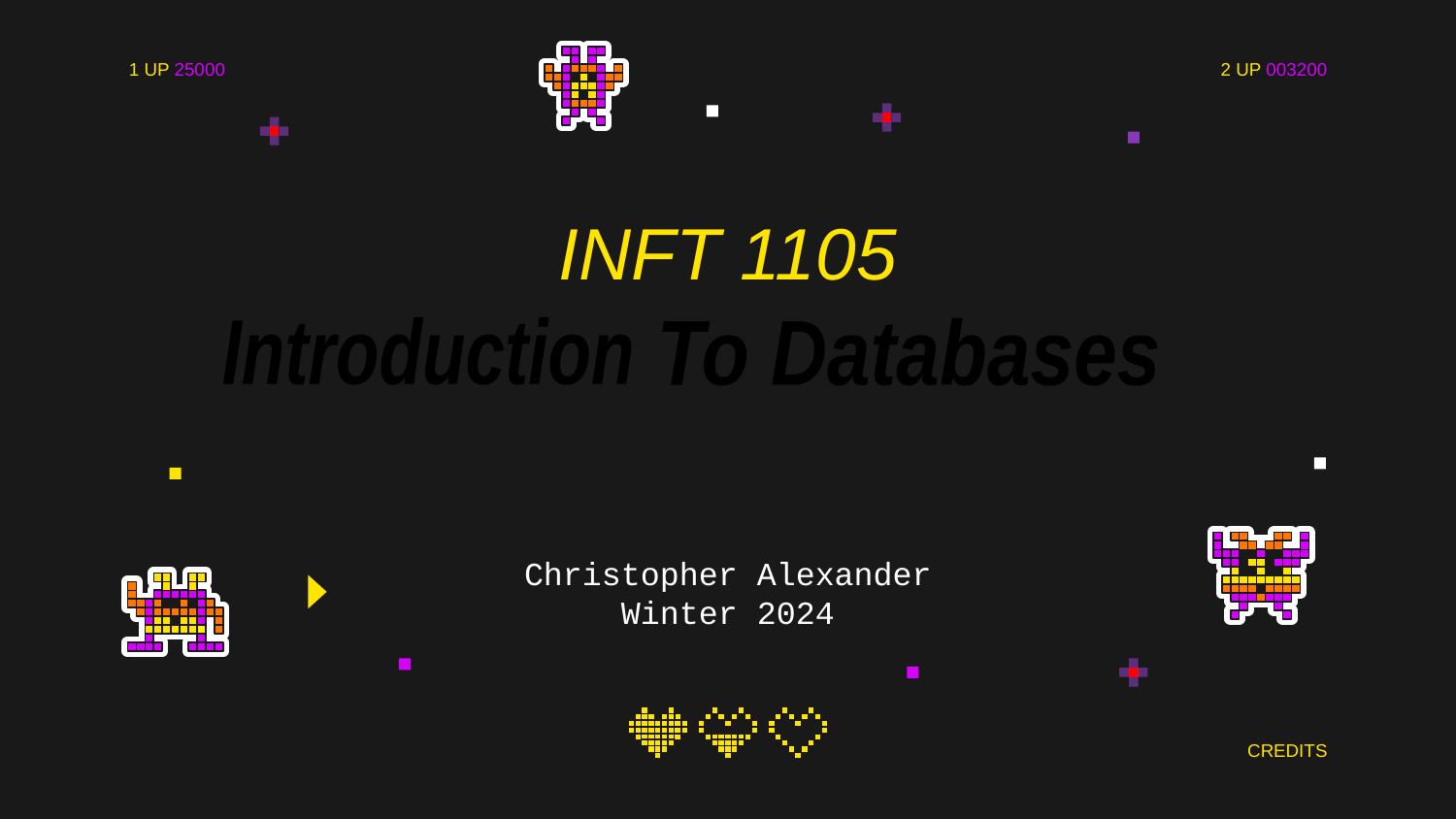

1 UP 25000
2 UP 003200

# INFT 1105
Introduction
To Databases

Christopher Alexander
Winter 2024

CREDITS